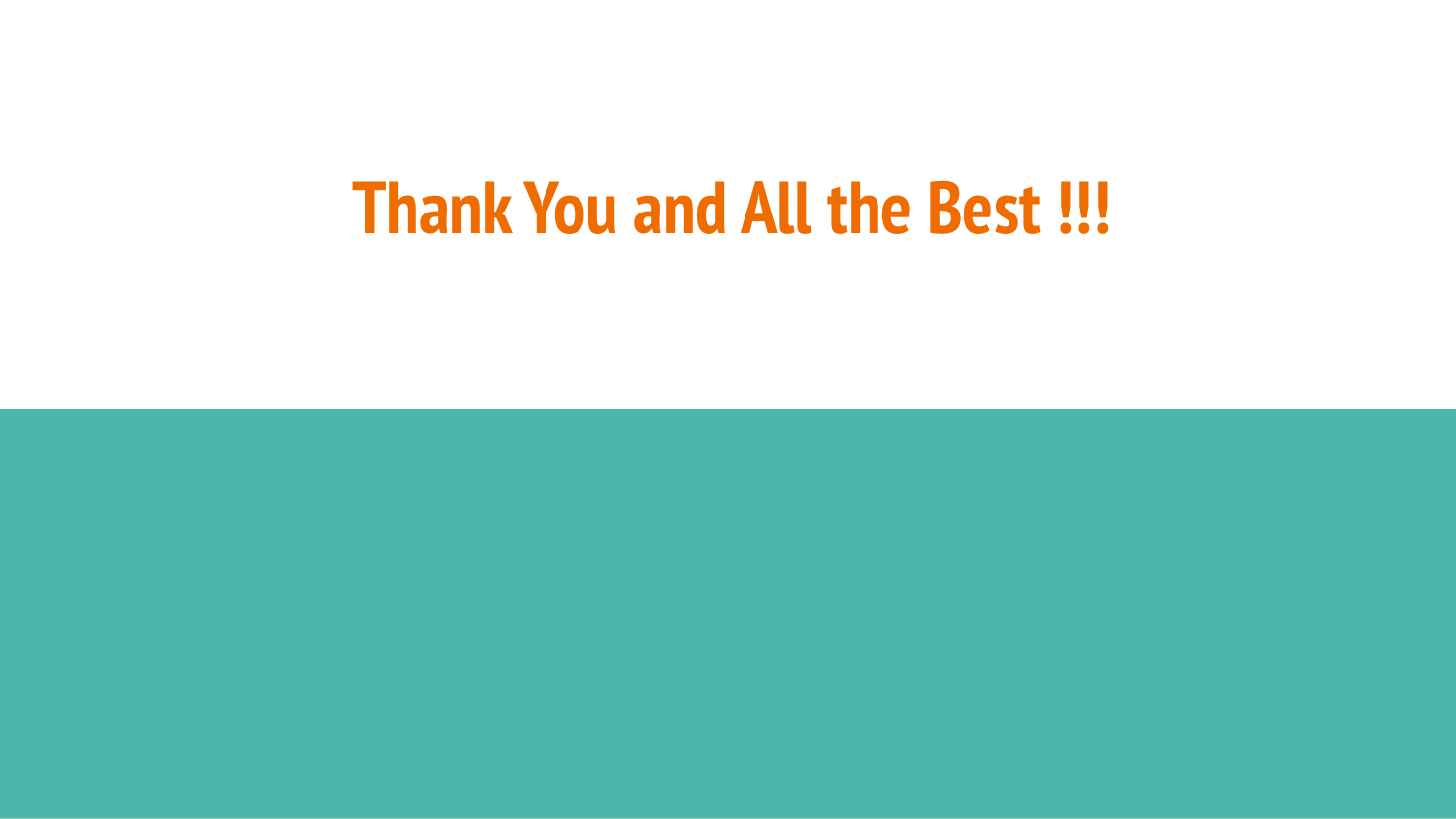

# Thank You and All the Best !!!